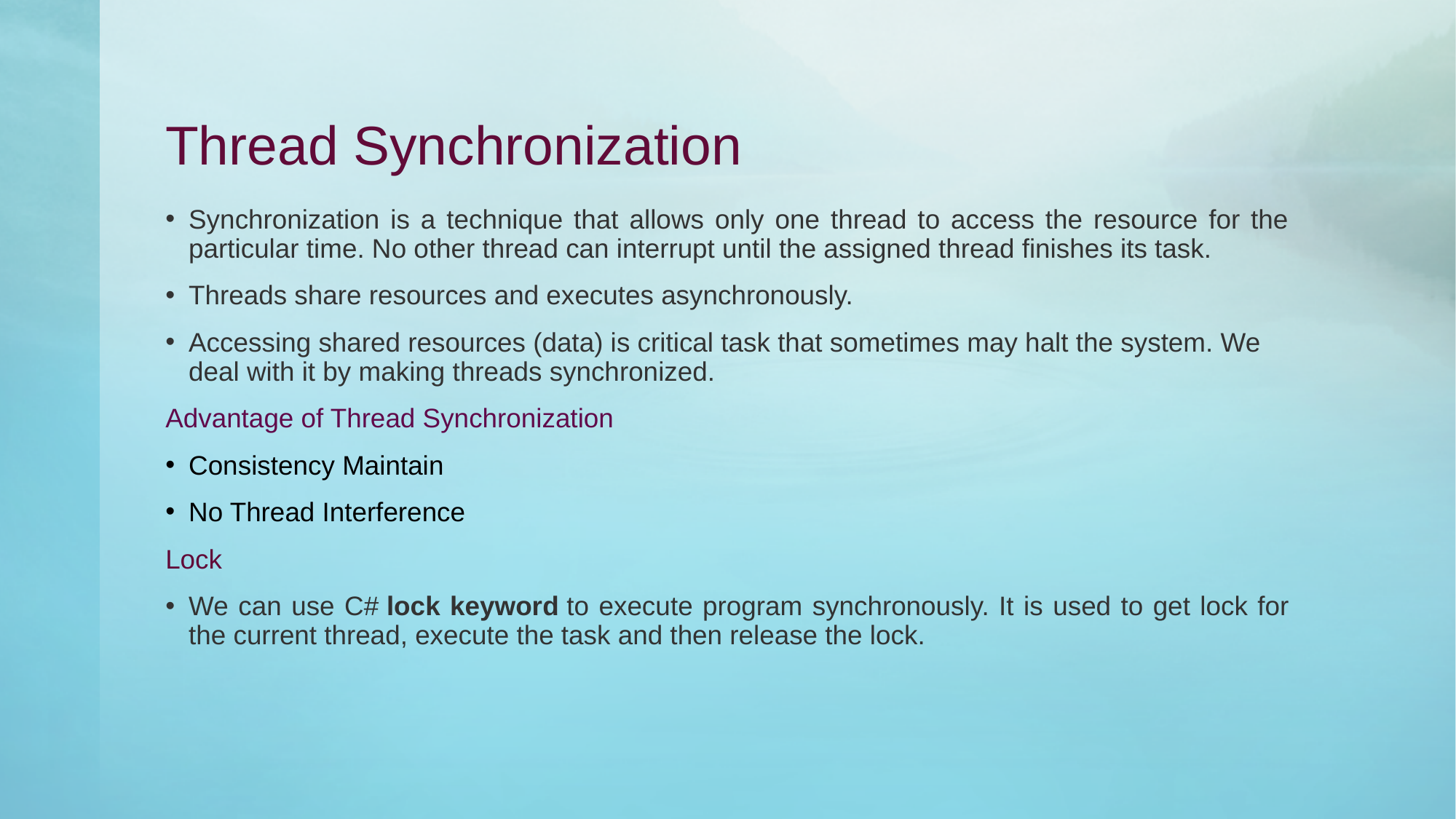

# Thread Synchronization
Synchronization is a technique that allows only one thread to access the resource for the particular time. No other thread can interrupt until the assigned thread finishes its task.
Threads share resources and executes asynchronously.
Accessing shared resources (data) is critical task that sometimes may halt the system. We deal with it by making threads synchronized.
Advantage of Thread Synchronization
Consistency Maintain
No Thread Interference
Lock
We can use C# lock keyword to execute program synchronously. It is used to get lock for the current thread, execute the task and then release the lock.